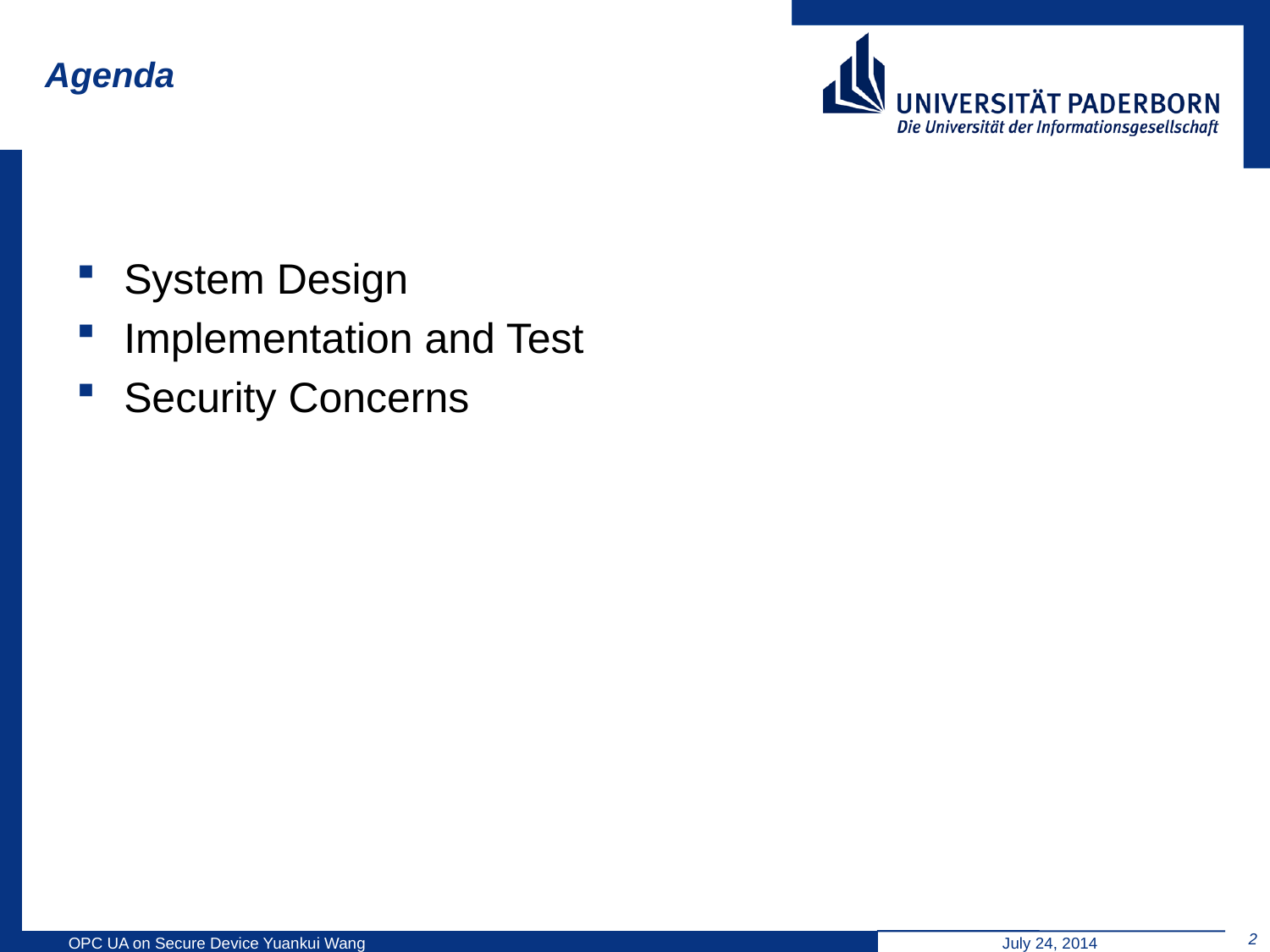

# Agenda

System Design
Implementation and Test
Security Concerns

2
OPC UA on Secure Device Yuankui Wang
July 24, 2014